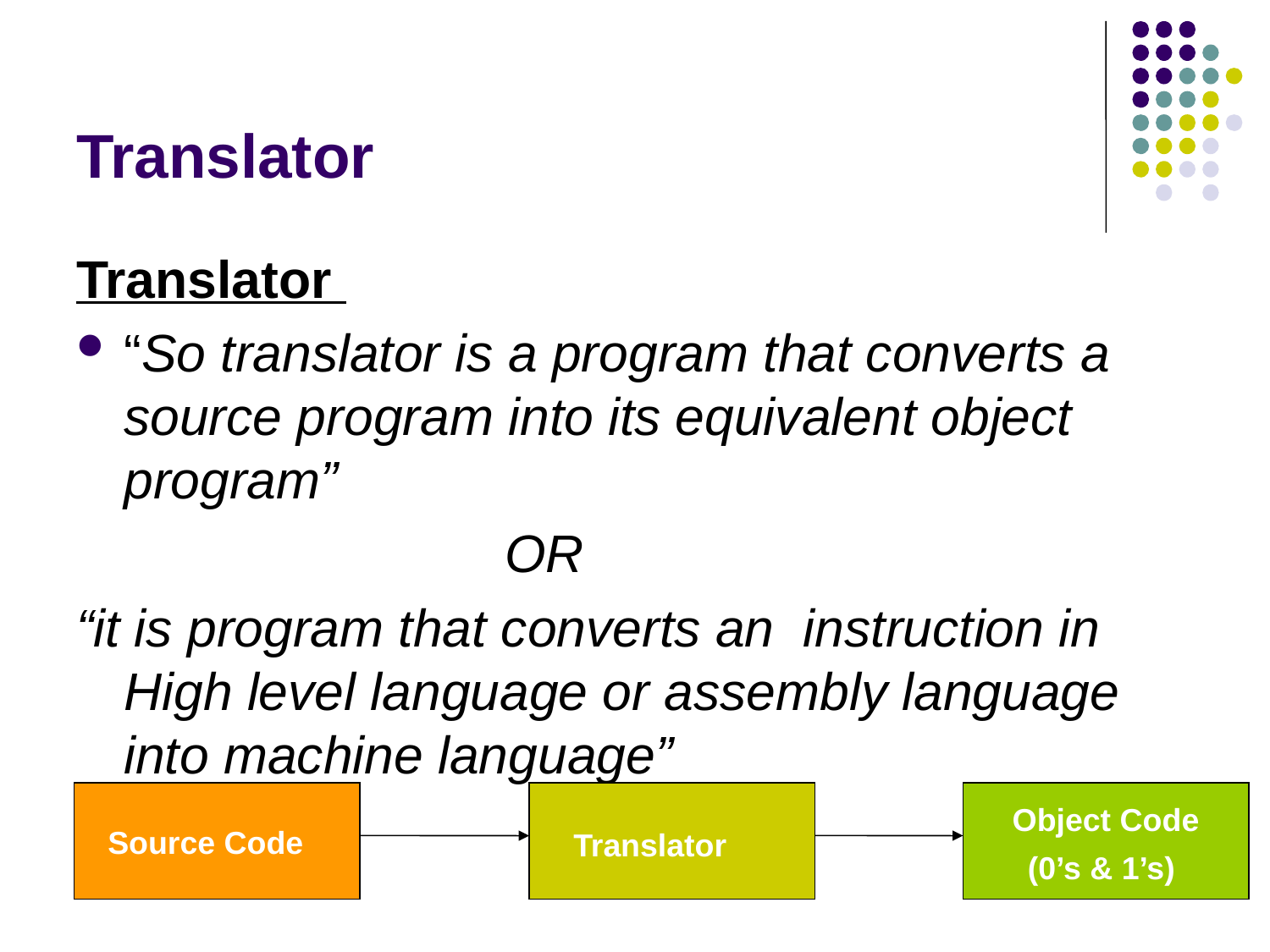

# Translator
Translator
“So translator is a program that converts a source program into its equivalent object program”
				OR
“it is program that converts an  instruction in High level language or assembly language into machine language”

Object Code
(0’s & 1’s)
Source Code
Translator